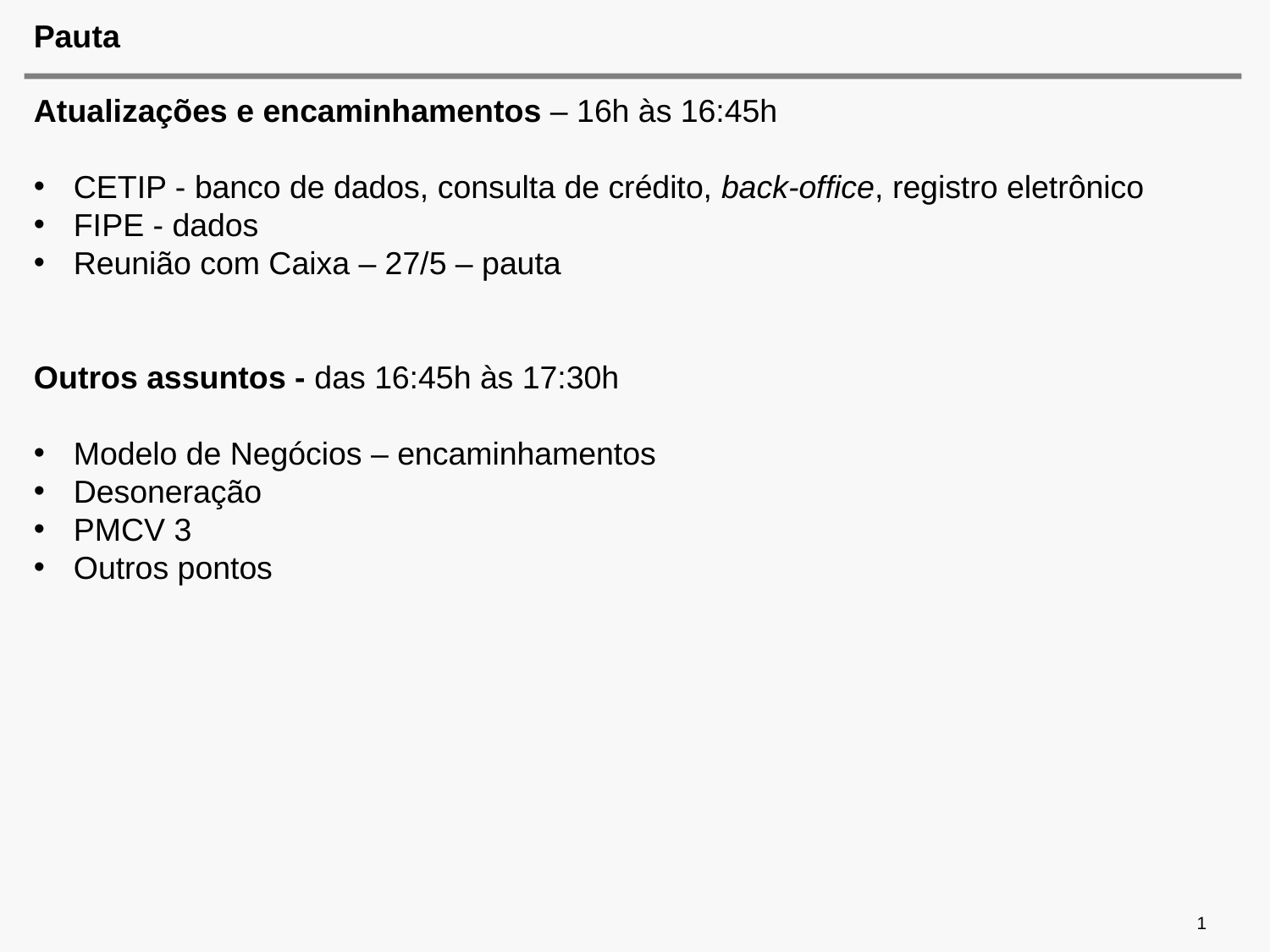

# Pauta

Atualizações e encaminhamentos – 16h às 16:45h

CETIP - banco de dados, consulta de crédito, back-office, registro eletrônico
FIPE - dados
Reunião com Caixa – 27/5 – pauta

Outros assuntos - das 16:45h às 17:30h

Modelo de Negócios – encaminhamentos
Desoneração
PMCV 3
Outros pontos

1